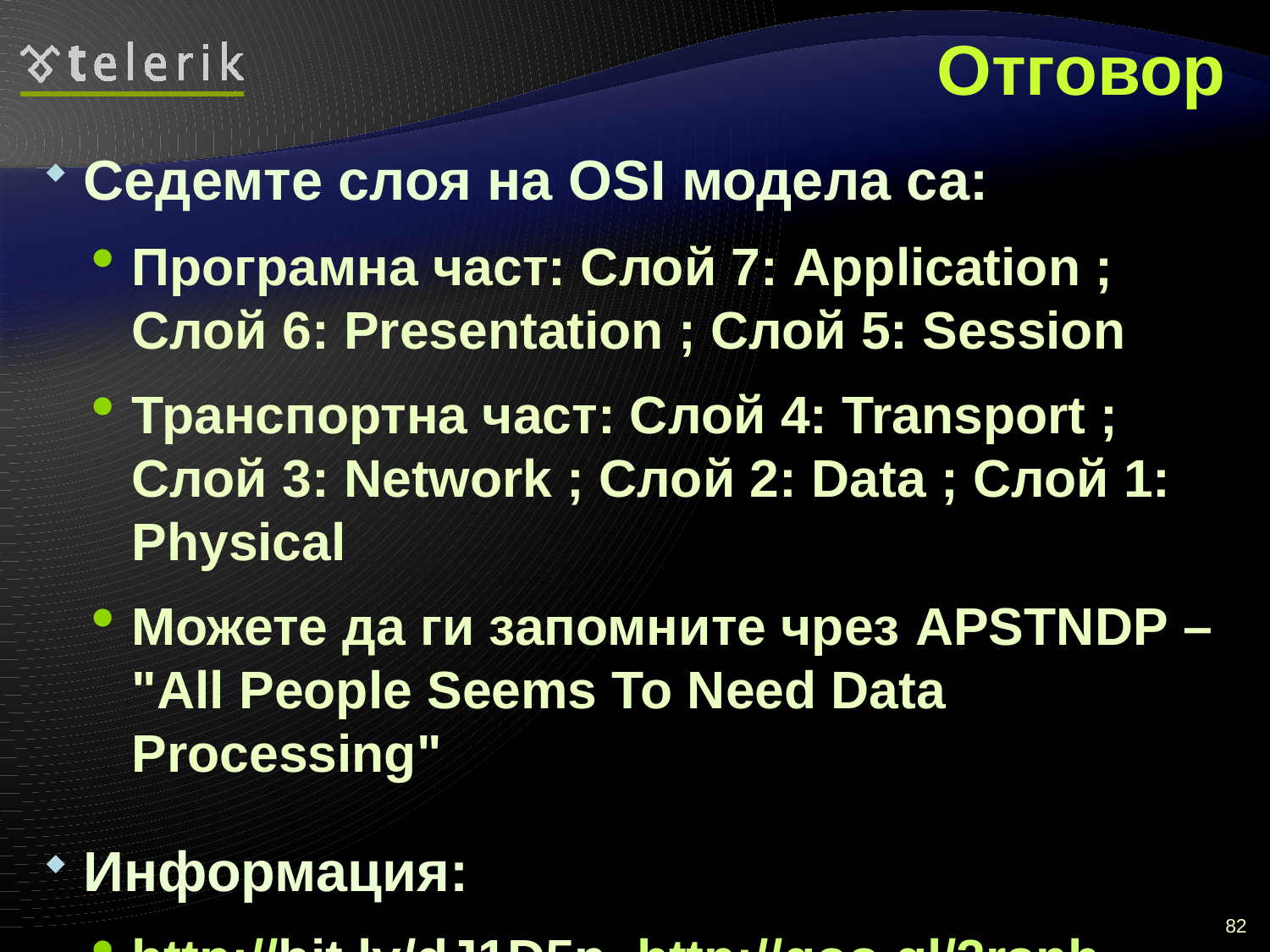

# Отговор
Седемте слоя на OSI модела са:
Програмна част: Слой 7: Application ; Слой 6: Presentation ; Слой 5: Session
Транспортна част: Слой 4: Transport ; Слой 3: Network ; Слой 2: Data ; Слой 1: Physical
Можете да ги запомните чрез APSTNDP – "All People Seems To Need Data Processing"
Информация:
http://bit.ly/dJ1D5p, http://goo.gl/2rsnh
82